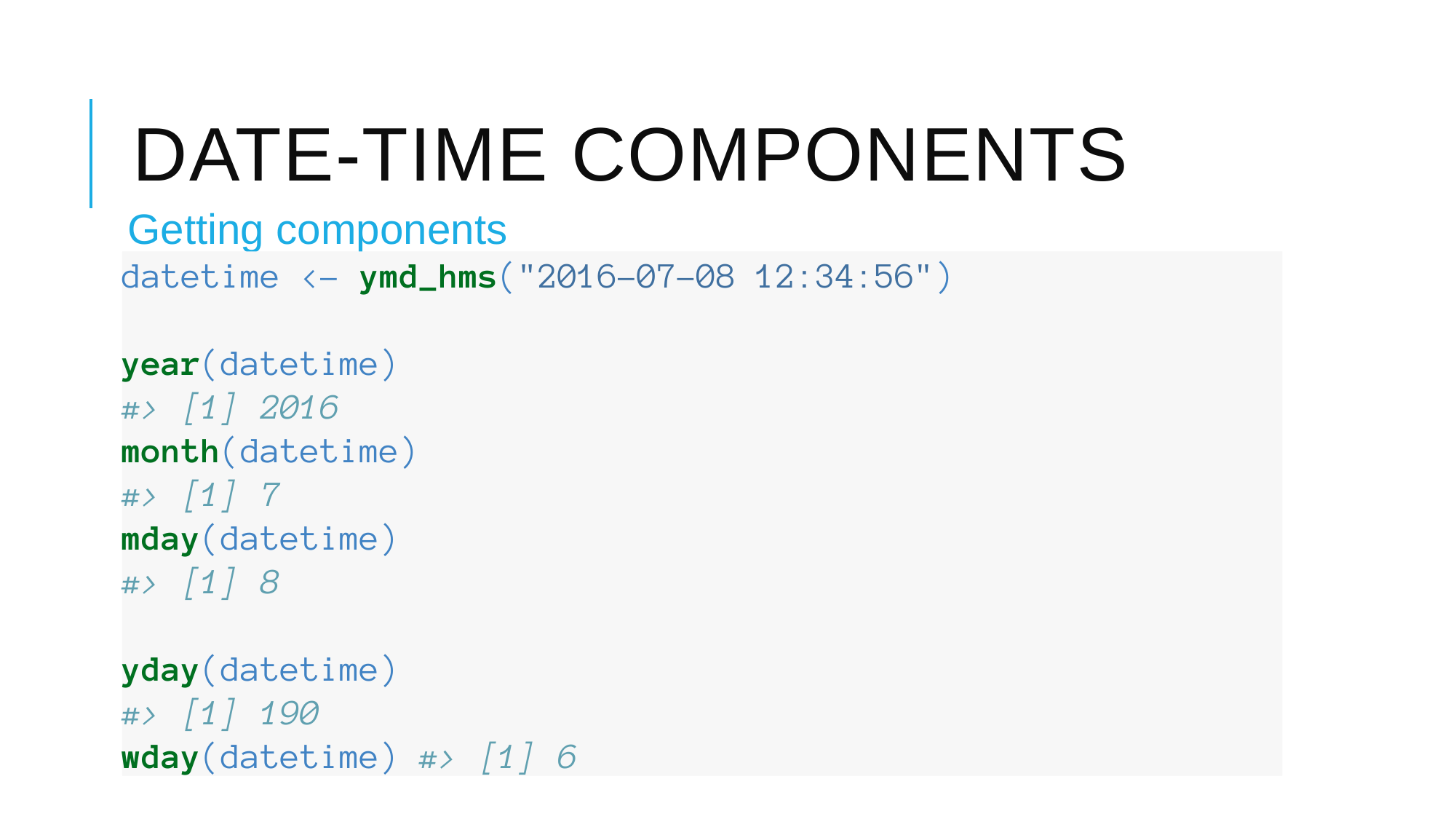

# Date-time components
Getting components
datetime <- ymd_hms("2016-07-08 12:34:56")

year(datetime)
#> [1] 2016
month(datetime)
#> [1] 7
mday(datetime)
#> [1] 8

yday(datetime)
#> [1] 190
wday(datetime) #> [1] 6